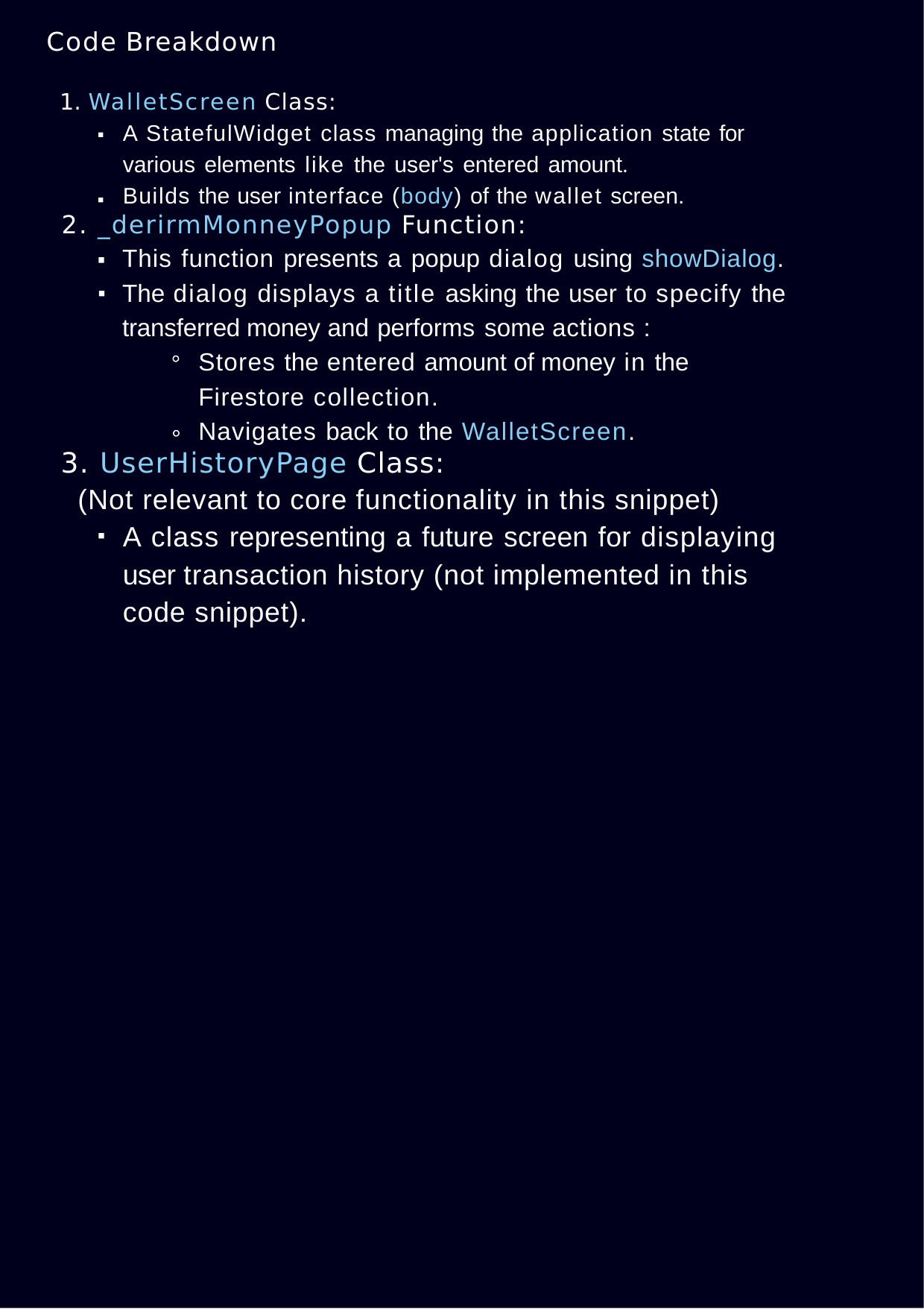

Code Breakdown

1. WalletScreen Class:
A StatefulWidget class managing the application state for various elements like the user's entered amount.
Builds the user interface (body) of the wallet screen.
2. _derirmMonneyPopup Function:
This function presents a popup dialog using showDialog.
The dialog displays a title asking the user to specify the transferred money and performs some actions :
Stores the entered amount of money in the Firestore collection.
Navigates back to the WalletScreen.
3. UserHistoryPage Class:
(Not relevant to core functionality in this snippet)
A class representing a future screen for displaying user transaction history (not implemented in this code snippet).